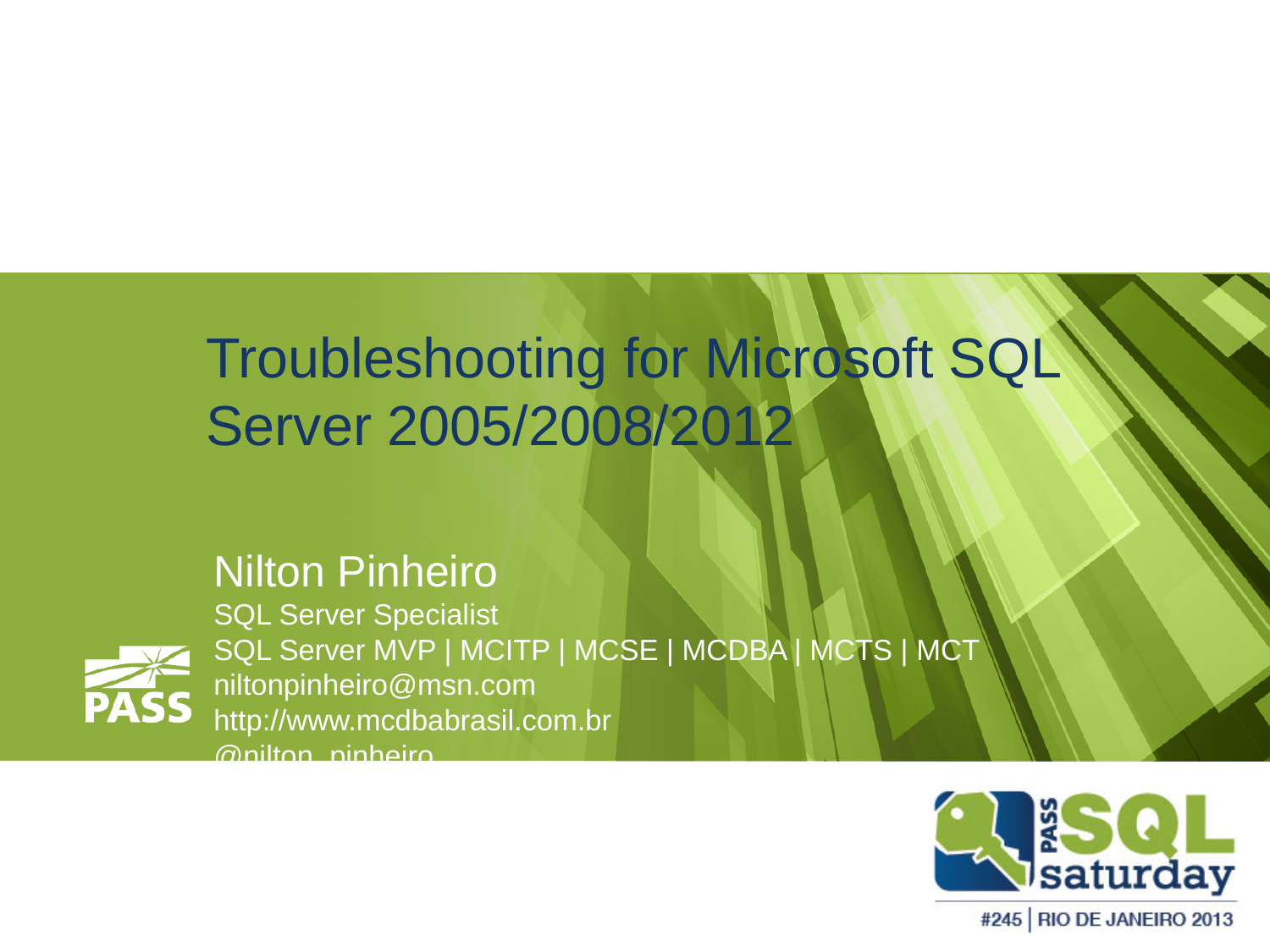

# Troubleshooting for Microsoft SQL Server 2005/2008/2012
Nilton Pinheiro
SQL Server Specialist
SQL Server MVP | MCITP | MCSE | MCDBA | MCTS | MCT
niltonpinheiro@msn.com
http://www.mcdbabrasil.com.br
@nilton_pinheiro